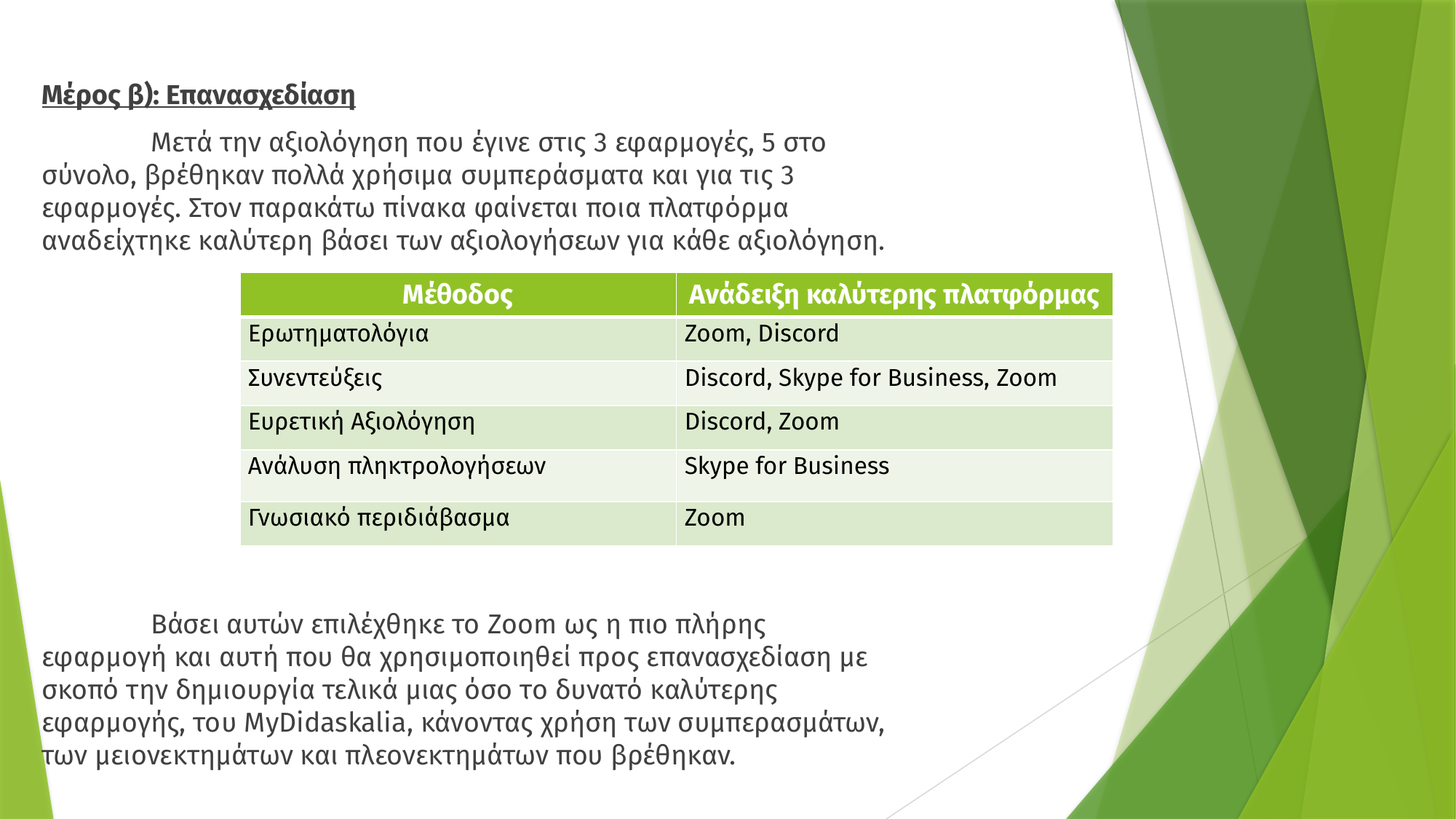

Μέρος β): Επανασχεδίαση
	Μετά την αξιολόγηση που έγινε στις 3 εφαρμογές, 5 στο σύνολο, βρέθηκαν πολλά χρήσιμα συμπεράσματα και για τις 3 εφαρμογές. Στον παρακάτω πίνακα φαίνεται ποια πλατφόρμα αναδείχτηκε καλύτερη βάσει των αξιολογήσεων για κάθε αξιολόγηση.

	Βάσει αυτών επιλέχθηκε το Zoom ως η πιο πλήρης εφαρμογή και αυτή που θα χρησιμοποιηθεί προς επανασχεδίαση με σκοπό την δημιουργία τελικά μιας όσο το δυνατό καλύτερης εφαρμογής, του MyDidaskalia, κάνοντας χρήση των συμπερασμάτων, των μειονεκτημάτων και πλεονεκτημάτων που βρέθηκαν.
| Μέθοδος | Ανάδειξη καλύτερης πλατφόρμας |
| --- | --- |
| Ερωτηματολόγια | Zoom, Discord |
| Συνεντεύξεις | Discord, Skype for Business, Ζοοm |
| Ευρετική Αξιολόγηση | Discord, Zoom |
| Ανάλυση πληκτρολογήσεων | Skype for Business |
| Γνωσιακό περιδιάβασμα | Zoom |